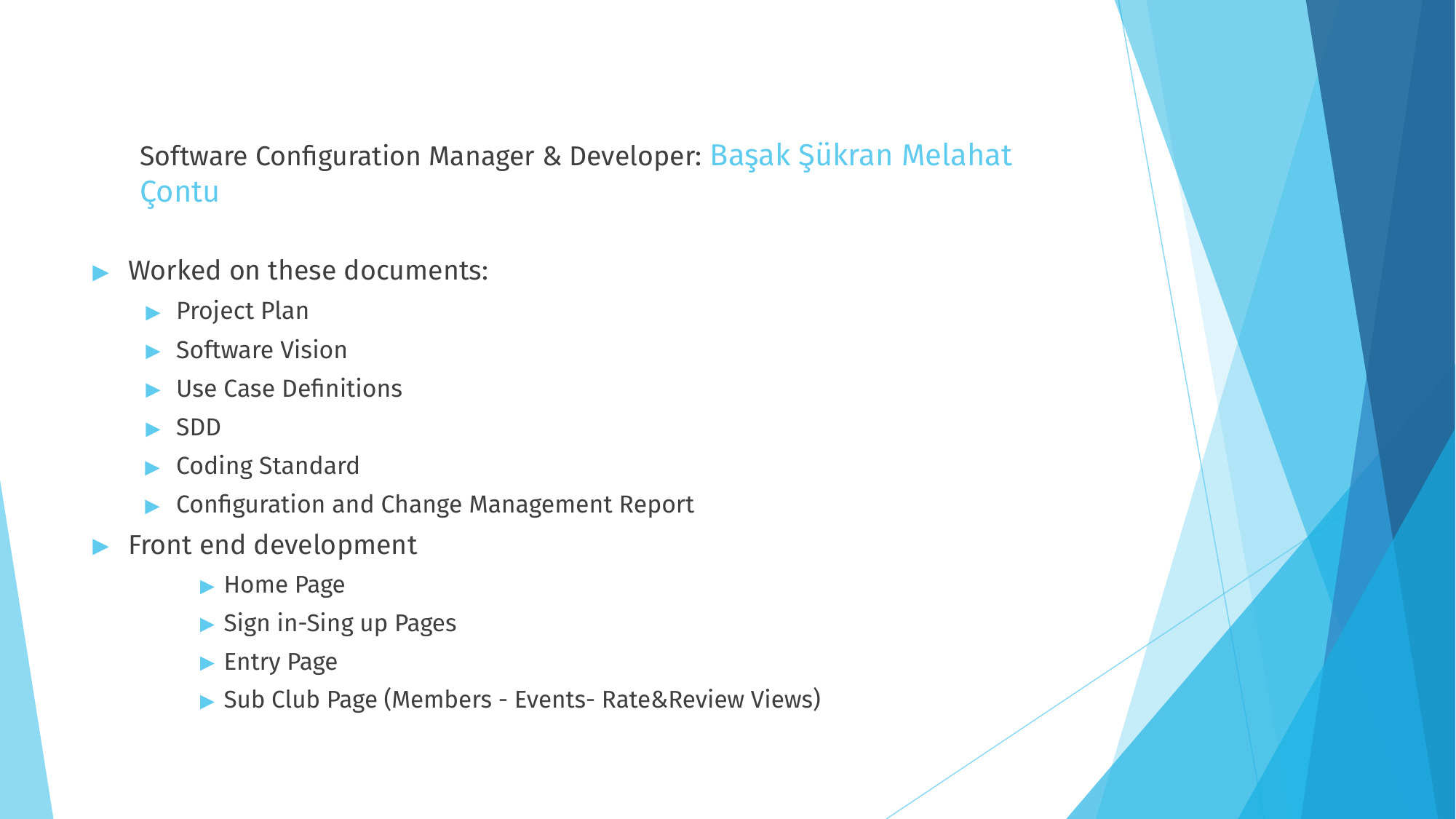

Software Configuration Manager & Developer: Başak Şükran Melahat Çontu

Worked on these documents:
Project Plan
Software Vision
Use Case Definitions
SDD
Coding Standard
Configuration and Change Management Report
Front end development
Home Page
Sign in-Sing up Pages
Entry Page
Sub Club Page (Members - Events- Rate&Review Views)